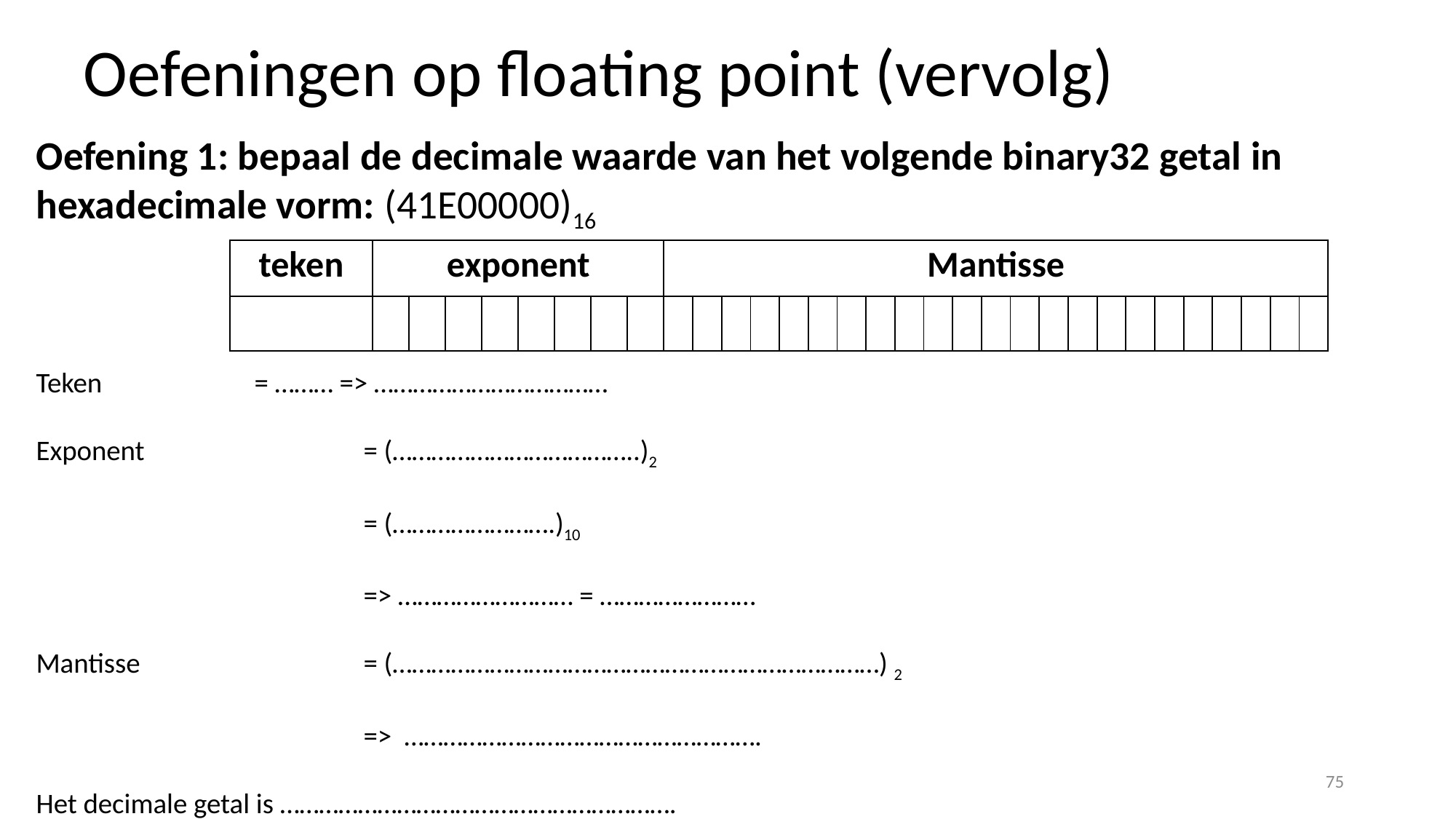

# Oefeningen op floating point (vervolg)
Oefening 1: bepaal de decimale waarde van het volgende binary32 getal in hexadecimale vorm: (41E00000)16

Teken 		= ……… => ………………………………

Exponent 		= (………………………………..)2

			= (…………………….)10

			=> ……………………… = ……………………

Mantisse 		= (…………………………………………………………………) 2

			=>  ……………………………………………….

Het decimale getal is …………………………………………………….

| teken | exponent |  |  |  |  |  |  |  | Mantisse |  |  |  |  |  |  |  |  |  |  |  |  |  |  |  |  |  |  |  |  |  |  |
| --- | --- | --- | --- | --- | --- | --- | --- | --- | --- | --- | --- | --- | --- | --- | --- | --- | --- | --- | --- | --- | --- | --- | --- | --- | --- | --- | --- | --- | --- | --- | --- |
|  |  |  |  |  |  |  |  |  |  |  |  |  |  |  |  |  |  |  |  |  |  |  |  |  |  |  |  |  |  |  |  |
75